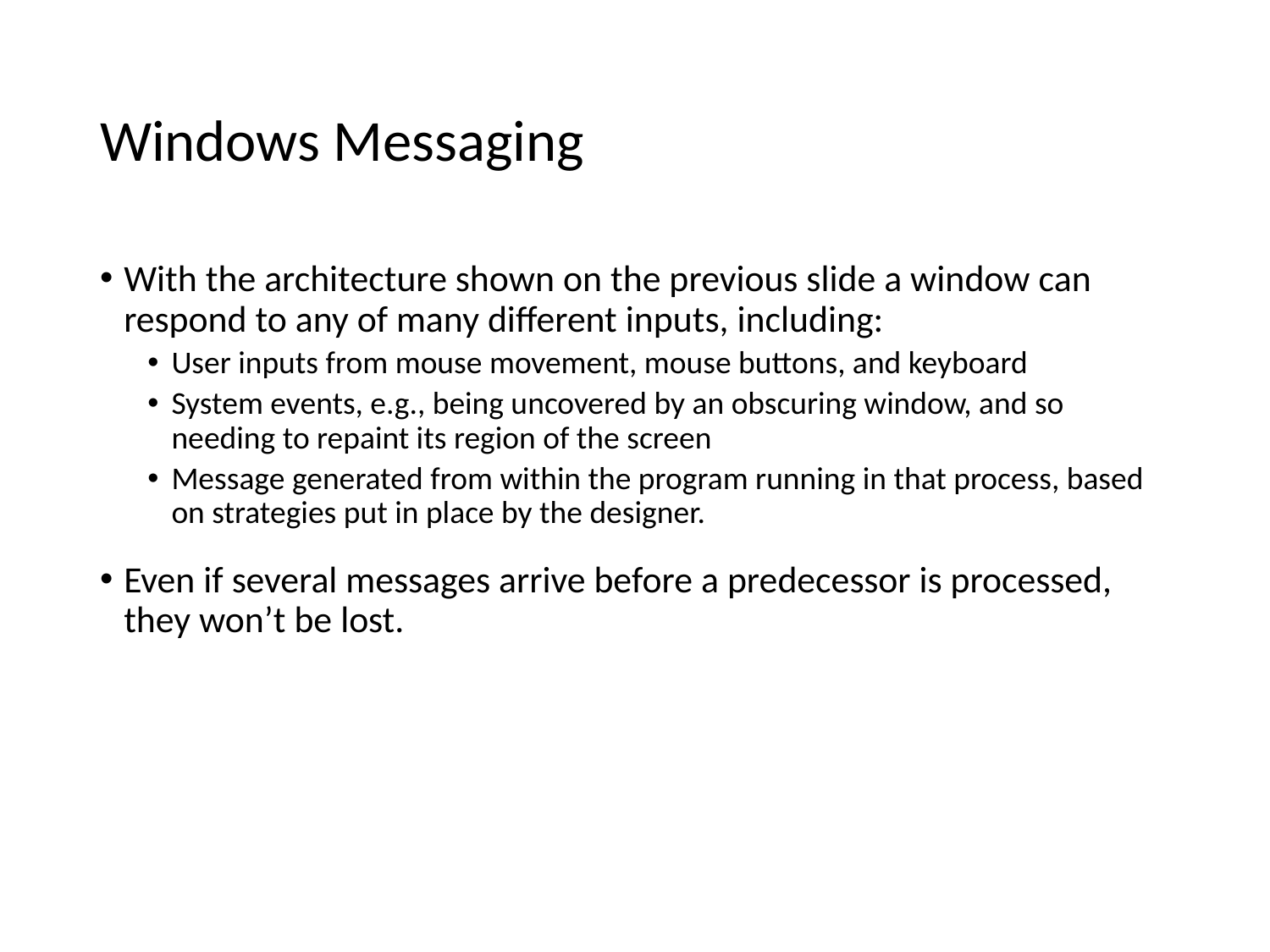

# Windows Messaging
With the architecture shown on the previous slide a window can respond to any of many different inputs, including:
User inputs from mouse movement, mouse buttons, and keyboard
System events, e.g., being uncovered by an obscuring window, and so needing to repaint its region of the screen
Message generated from within the program running in that process, based on strategies put in place by the designer.
Even if several messages arrive before a predecessor is processed, they won’t be lost.